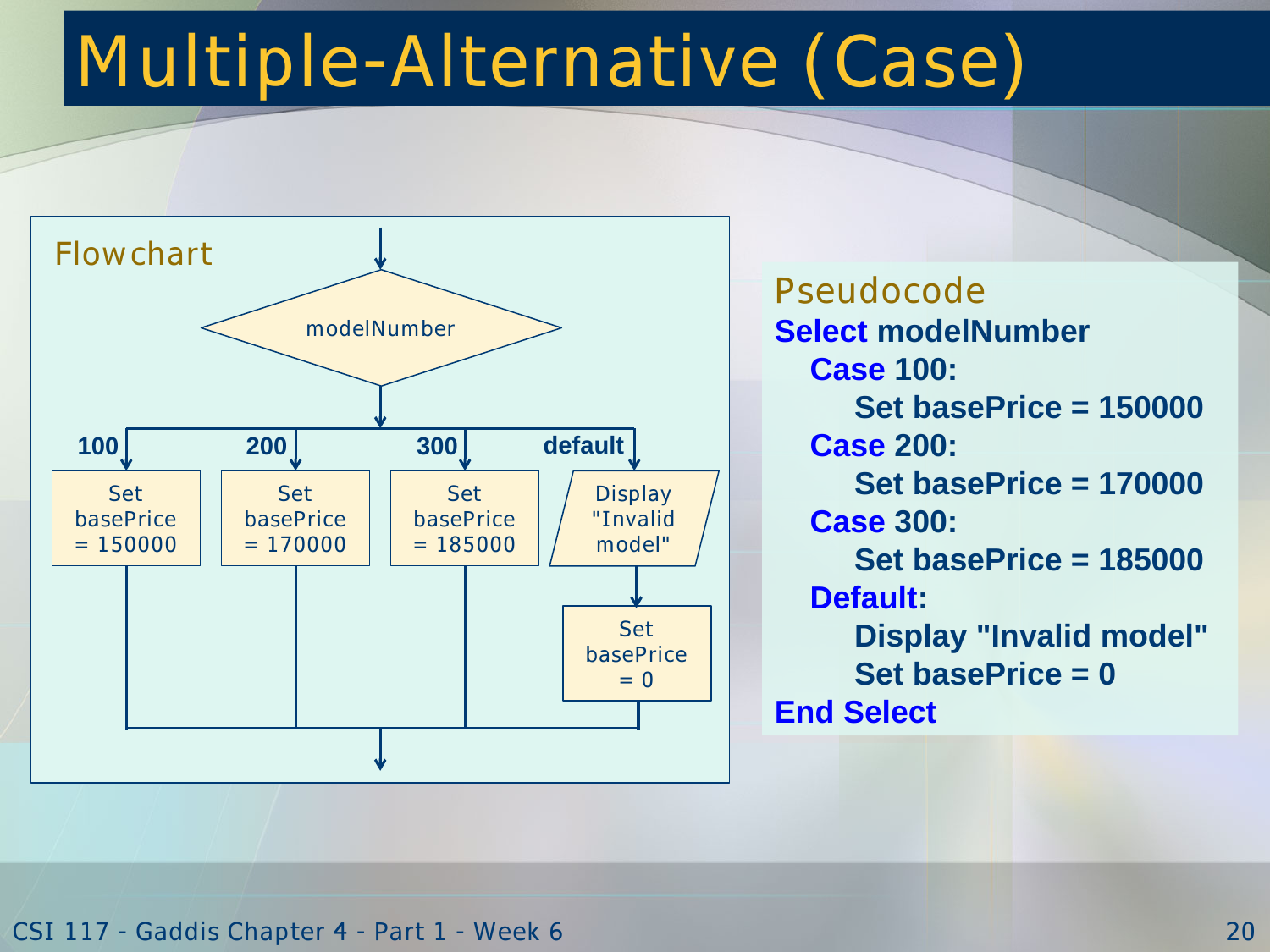

# Multiple-Alternative (Case)

modelNumber
default
100
200
300
Set basePrice = 150000
Set basePrice = 170000
Set basePrice = 185000
Display "Invalid model"
Set basePrice = 0
Flowchart
Flowchart
Pseudocode
Select modelNumber
    Case 100:
         Set basePrice = 150000
    Case 200:
         Set basePrice = 170000
    Case 300:
         Set basePrice = 185000
    Default:
         Display "Invalid model"
         Set basePrice = 0
End Select
CSI 117 - Gaddis Chapter 4 - Part 1 - Week 6
20